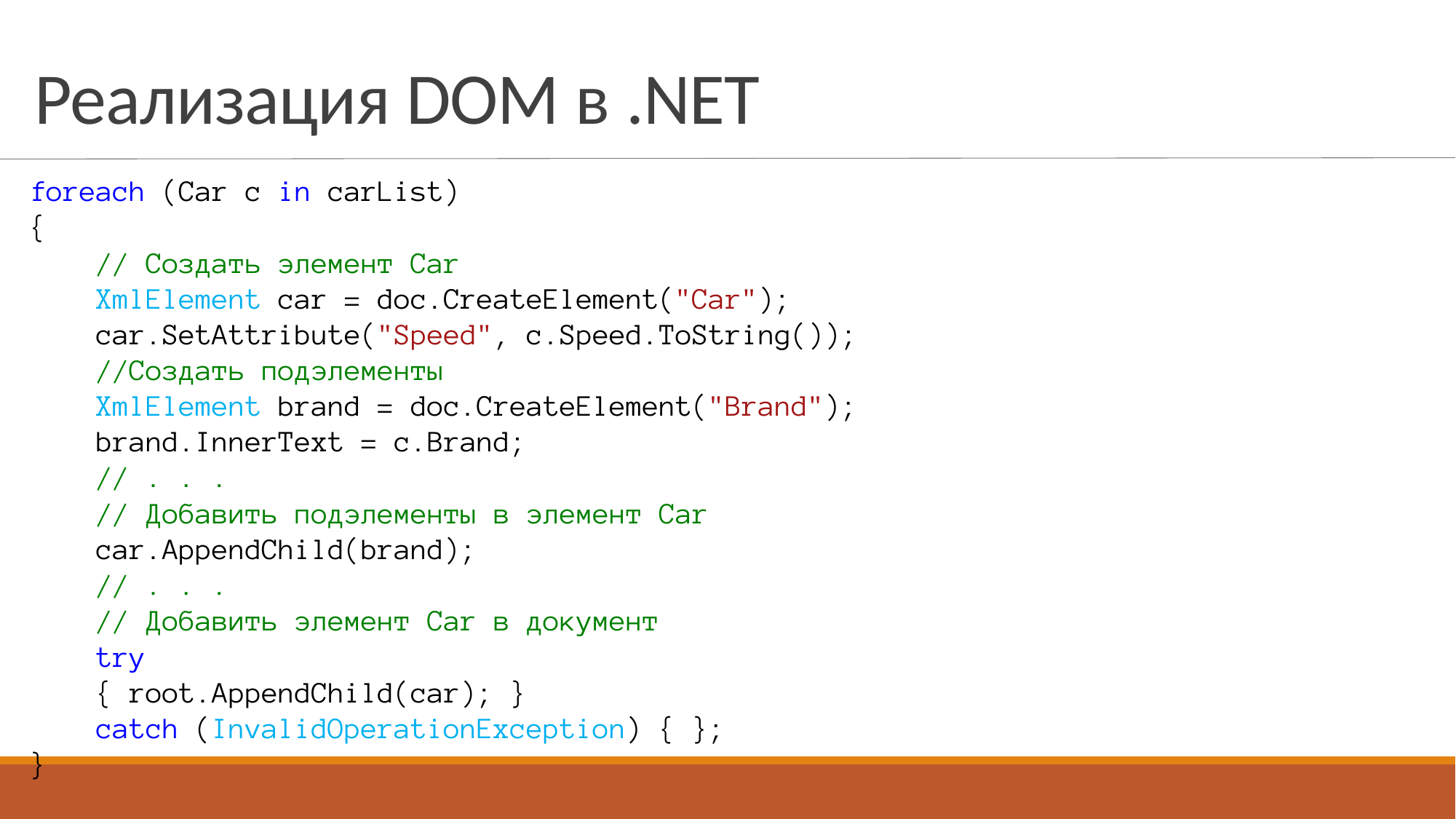

# Реализация DOM в .NET
foreach (Car c in carList)
{
    // Создать элемент Car
    XmlElement car = doc.CreateElement("Car");
    car.SetAttribute("Speed", c.Speed.ToString());
    //Создать подэлементы
    XmlElement brand = doc.CreateElement("Brand");
    brand.InnerText = c.Brand;
    // . . .
    // Добавить подэлементы в элемент Car
    car.AppendChild(brand);
    // . . .
    // Добавить элемент Car в документ
    try
    { root.AppendChild(car); }
    catch (InvalidOperationException) { };
}